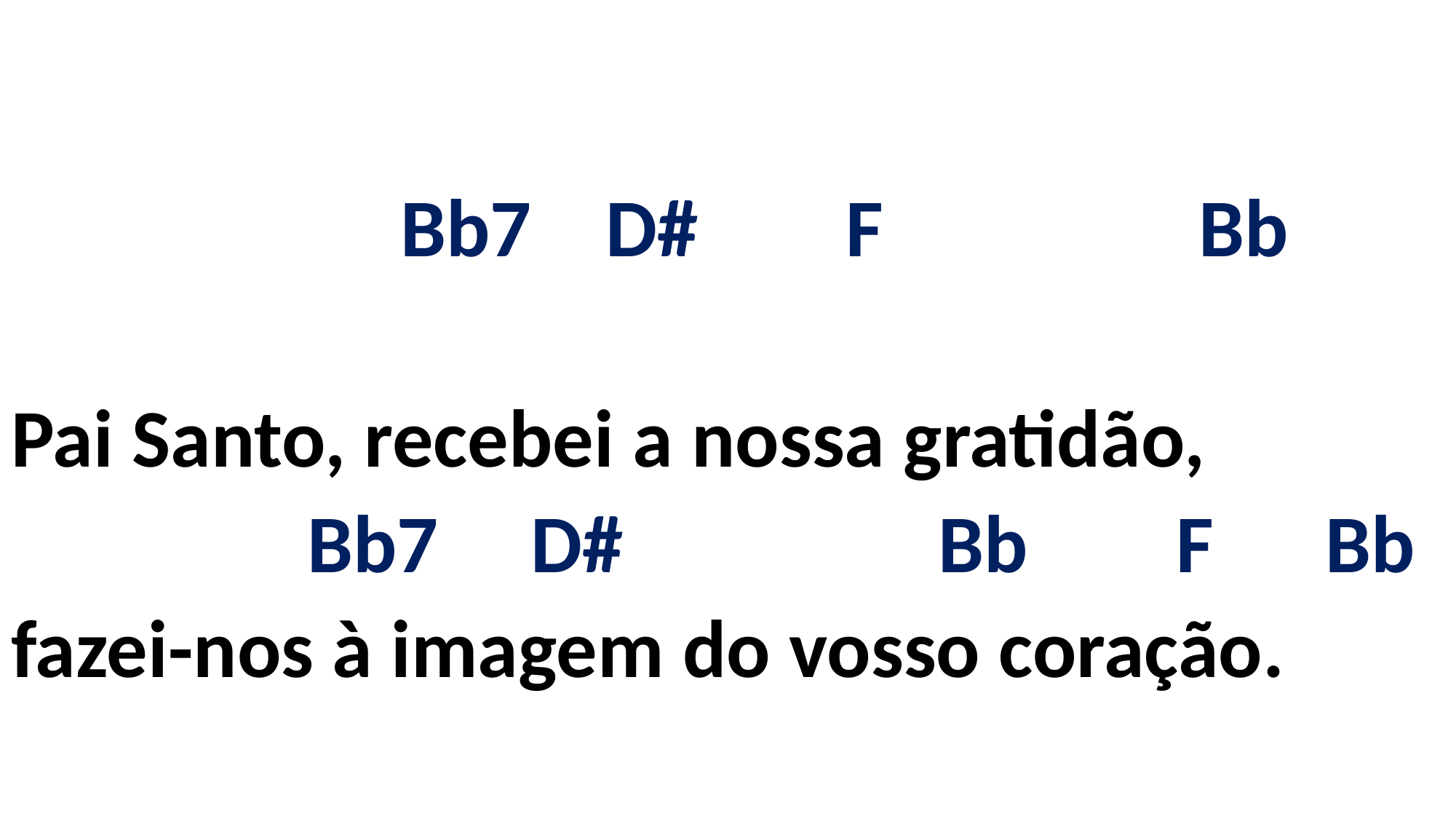

# Bb7    D#        F                 Bb Pai Santo, recebei a nossa gratidão, Bb7     D#                 Bb        F      Bb fazei-nos à imagem do vosso coração.